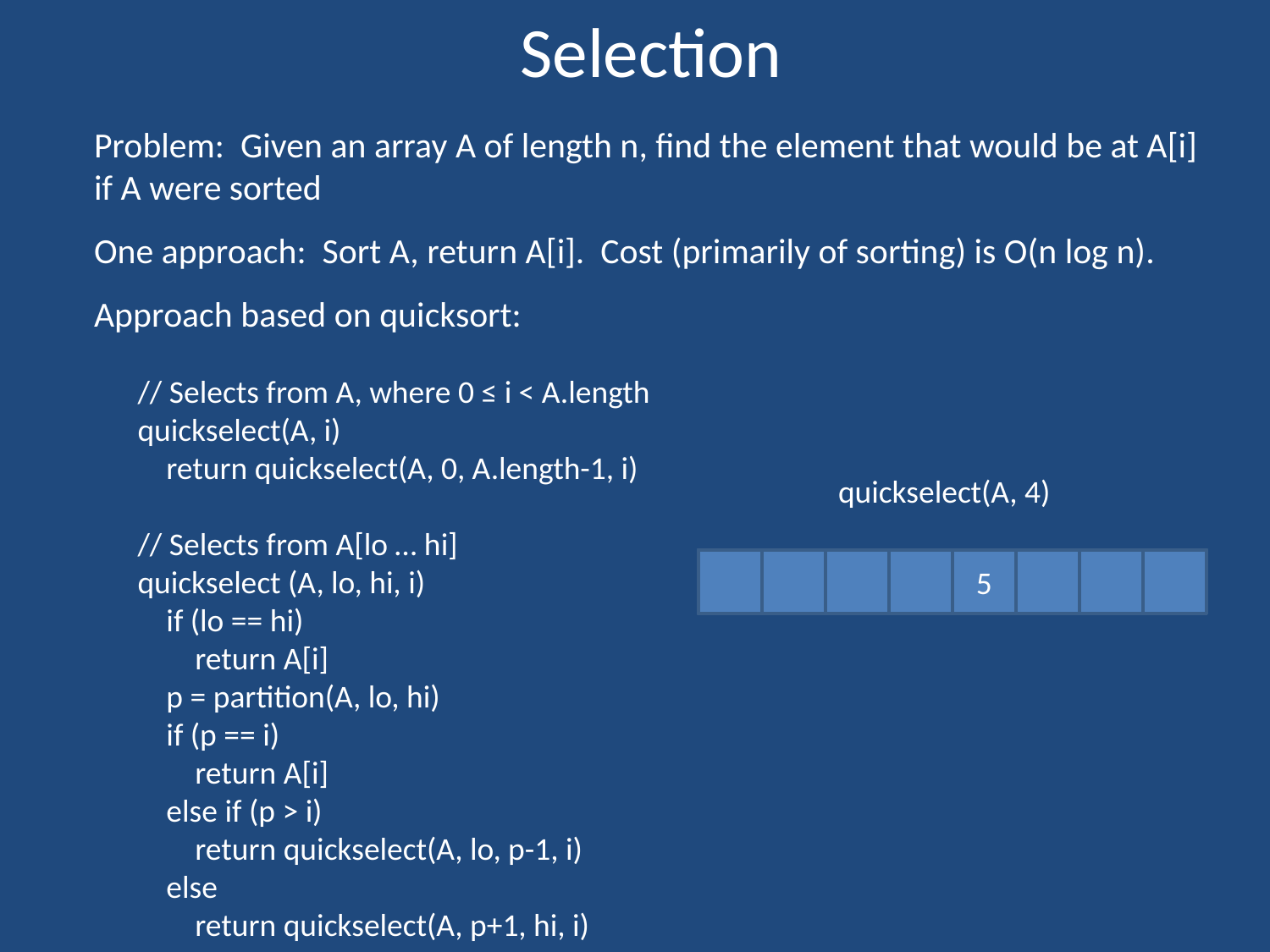

# Selection
Problem:  Given an array A of length n, find the element that would be at A[i] if A were sorted

One approach:  Sort A, return A[i].  Cost (primarily of sorting) is O(n log n).

Approach based on quicksort:
// Selects from A, where 0 ≤ i < A.length
quickselect(A, i)
    return quickselect(A, 0, A.length-1, i)

// Selects from A[lo … hi]
quickselect (A, lo, hi, i)
    if (lo == hi)
        return A[i]
    p = partition(A, lo, hi)
    if (p == i)
        return A[i]
    else if (p > i)
        return quickselect(A, lo, p-1, i)
    else
        return quickselect(A, p+1, hi, i)
quickselect(A, 4)
5
3
2
6
8
1
 7
4
1
3
2
4
8
5
 7
6

8
5
 7
6

5
6
 7
8

5